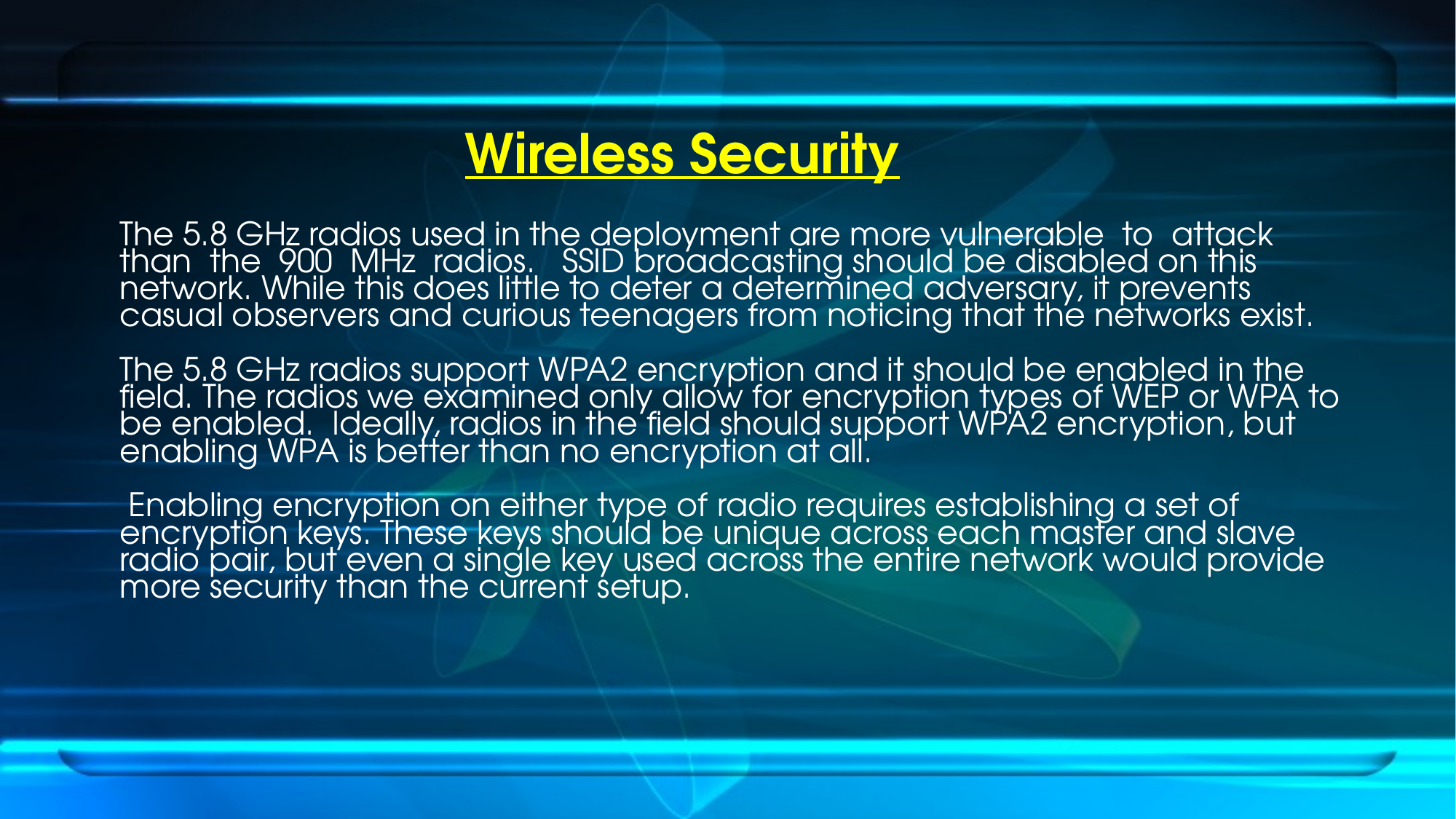

# Wireless Security
The 5.8 GHz radios used in the deployment are more vulnerable  to  attack  than  the  900  MHz  radios.   SSID broadcasting should be disabled on this network. While this does little to deter a determined adversary, it prevents casual observers and curious teenagers from noticing that the networks exist.
The 5.8 GHz radios support WPA2 encryption and it should be enabled in the field. The radios we examined only allow for encryption types of WEP or WPA to be enabled.  Ideally, radios in the field should support WPA2 encryption, but enabling WPA is better than no encryption at all.
 Enabling encryption on either type of radio requires establishing a set of encryption keys. These keys should be unique across each master and slave radio pair, but even a single key used across the entire network would provide more security than the current setup.